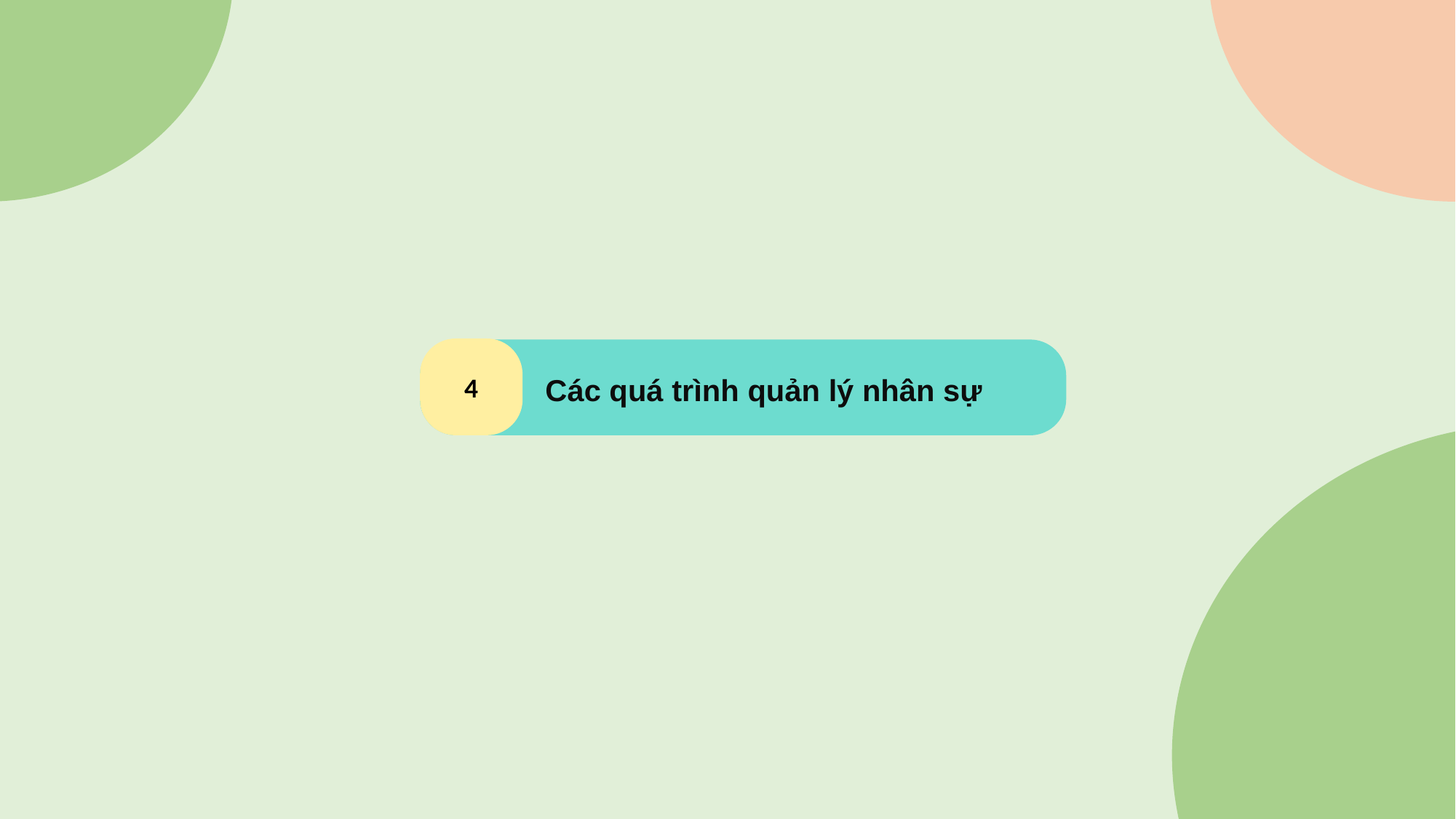

Nội dung 1

4

Nội dung 2
Các quá trình quản lý nhân sự

Nội dung 3